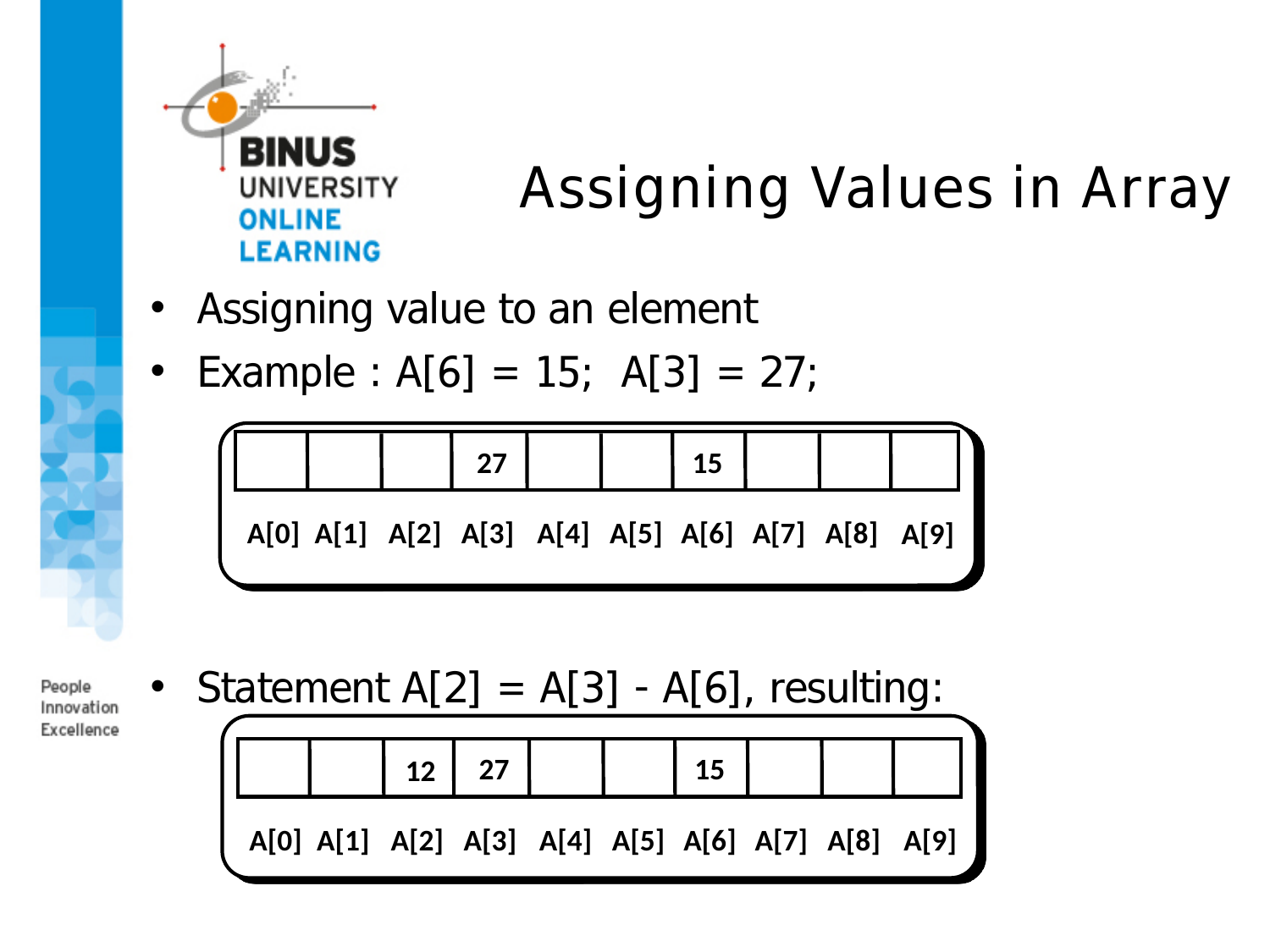

# Assigning Values in Array
Assigning value to an element
Example : A[6] = 15;  A[3] = 27;

Statement A[2] = A[3] - A[6], resulting:

A[0]
A[1]
A[2]
A[3]
A[4]
A[5]
A[6]
A[7]
A[8]
A[9]
27
15

A[0]
A[1]
A[2]
A[3]
A[4]
A[5]
A[6]
A[7]
A[8]
A[9]
27
15
12